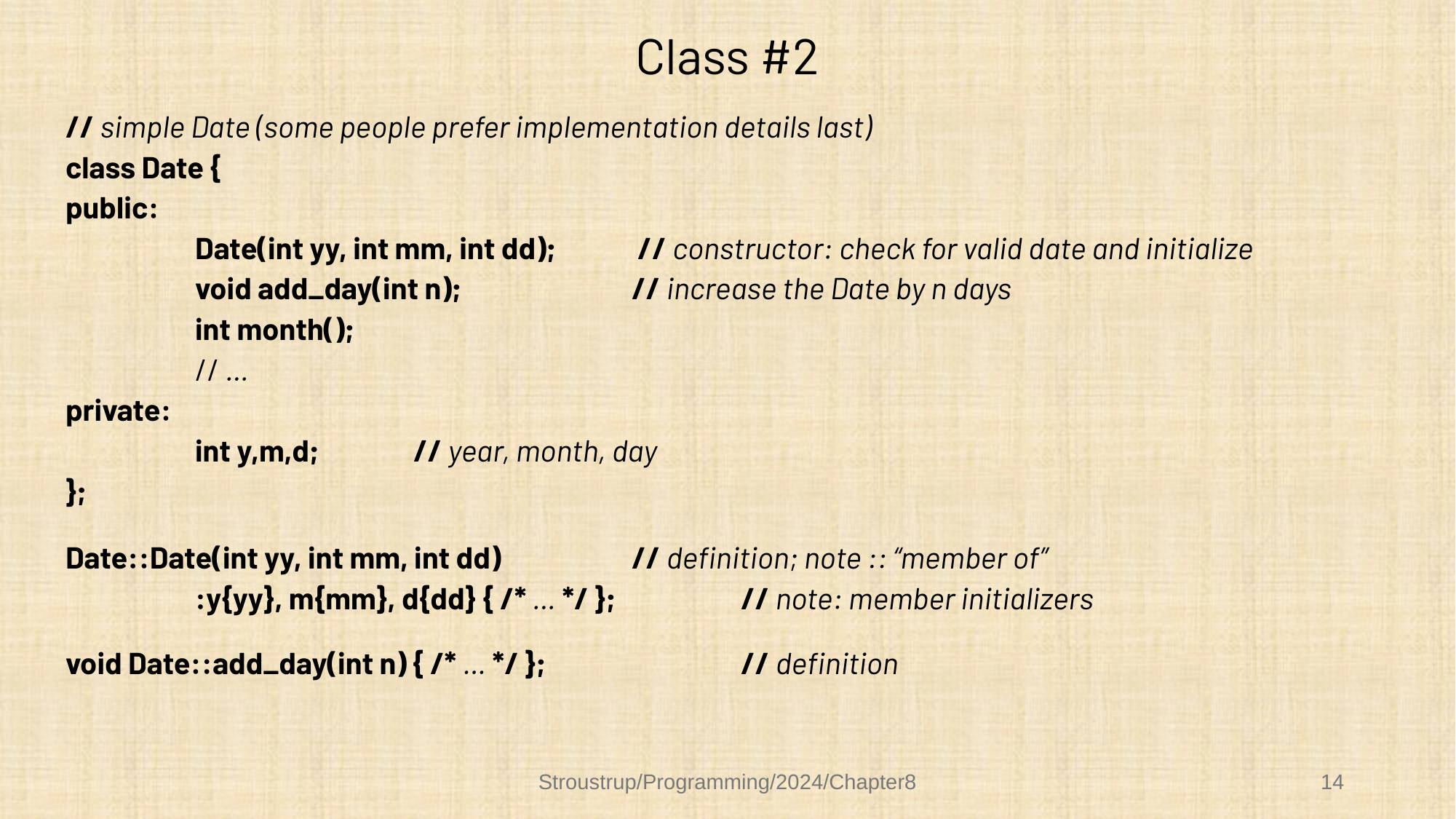

# Class #2
// simple Date (some people prefer implementation details last)
class Date {
public:
		Date(int yy, int mm, int dd);   	 // constructor: check for valid date and initialize
		void add_day(int n);       		// increase the Date by n days
		int month();
		// …
private:
		int y,m,d;	// year, month, day
};

Date::Date(int yy, int mm, int dd)		// definition; note :: “member of”
		:y{yy}, m{mm}, d{dd} { /* … */ };		// note: member initializers

void Date::add_day(int n) { /* … */ }; 		// definition

Stroustrup/Programming/2024/Chapter8
14